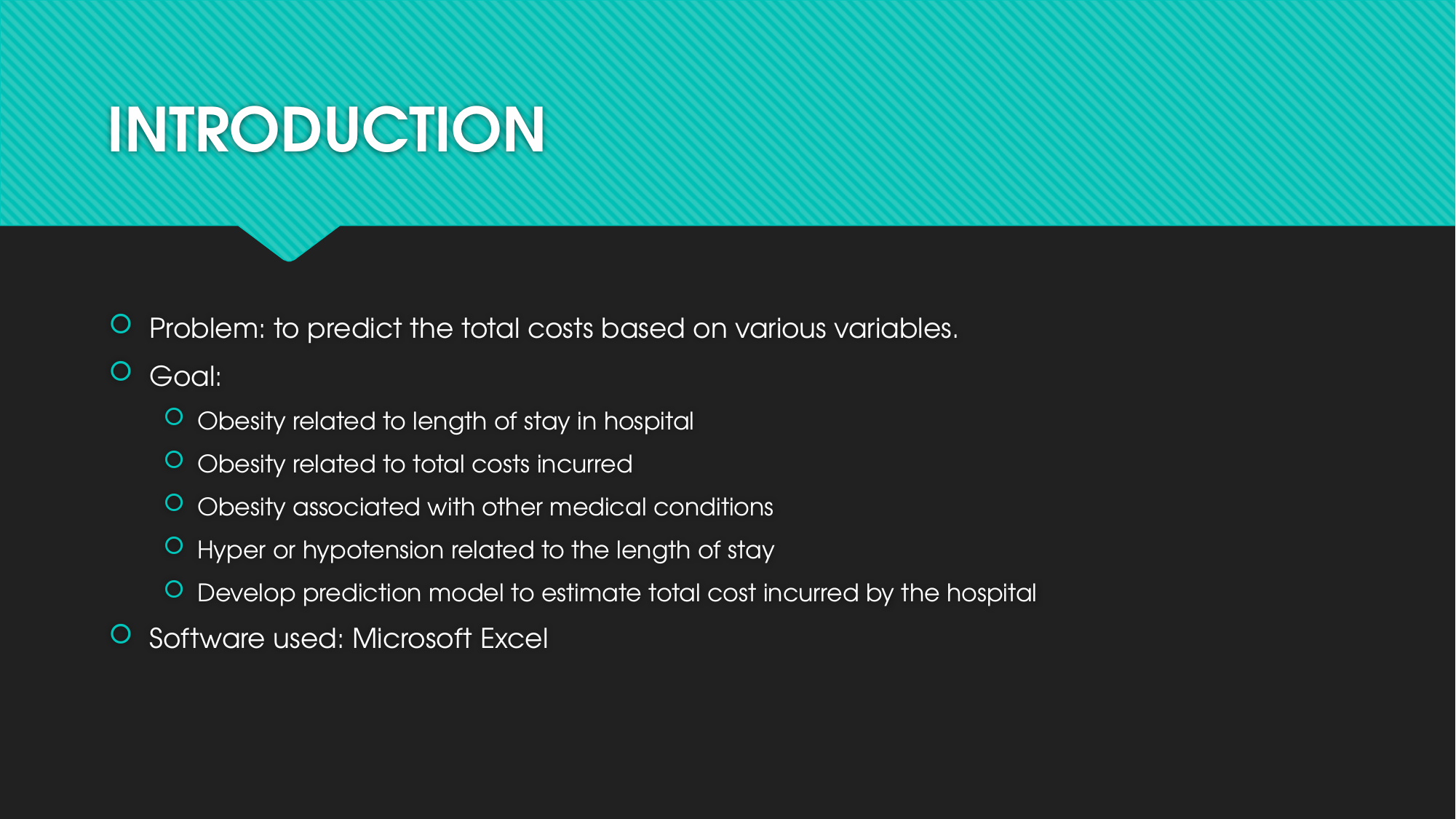

# INTRODUCTION
Problem: to predict the total costs based on various variables.
Goal:
Obesity related to length of stay in hospital
Obesity related to total costs incurred
Obesity associated with other medical conditions
Hyper or hypotension related to the length of stay
Develop prediction model to estimate total cost incurred by the hospital
Software used: Microsoft Excel